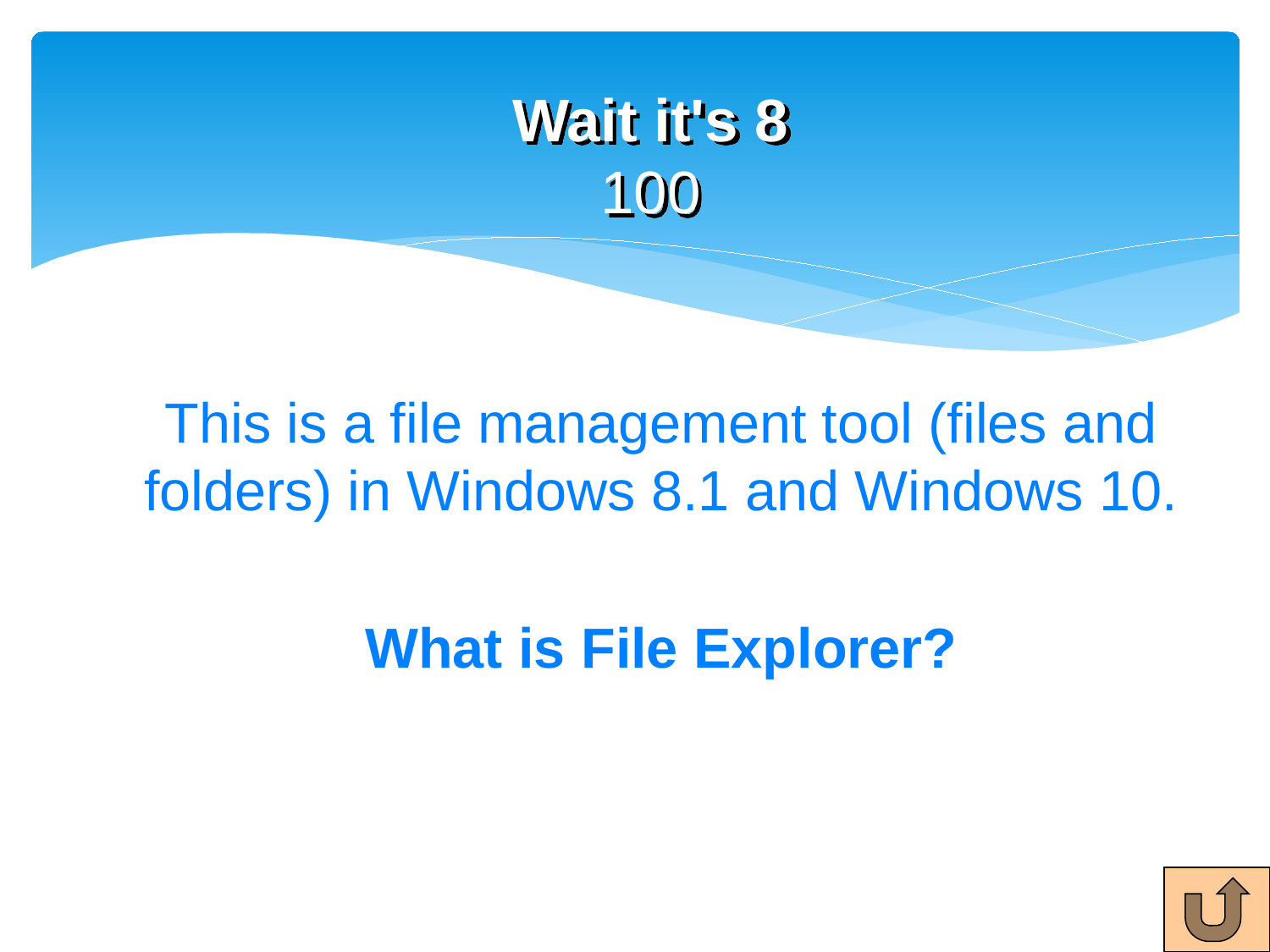

# Wait it's 8 100
This is a file management tool (files and folders) in Windows 8.1 and Windows 10.
What is File Explorer?